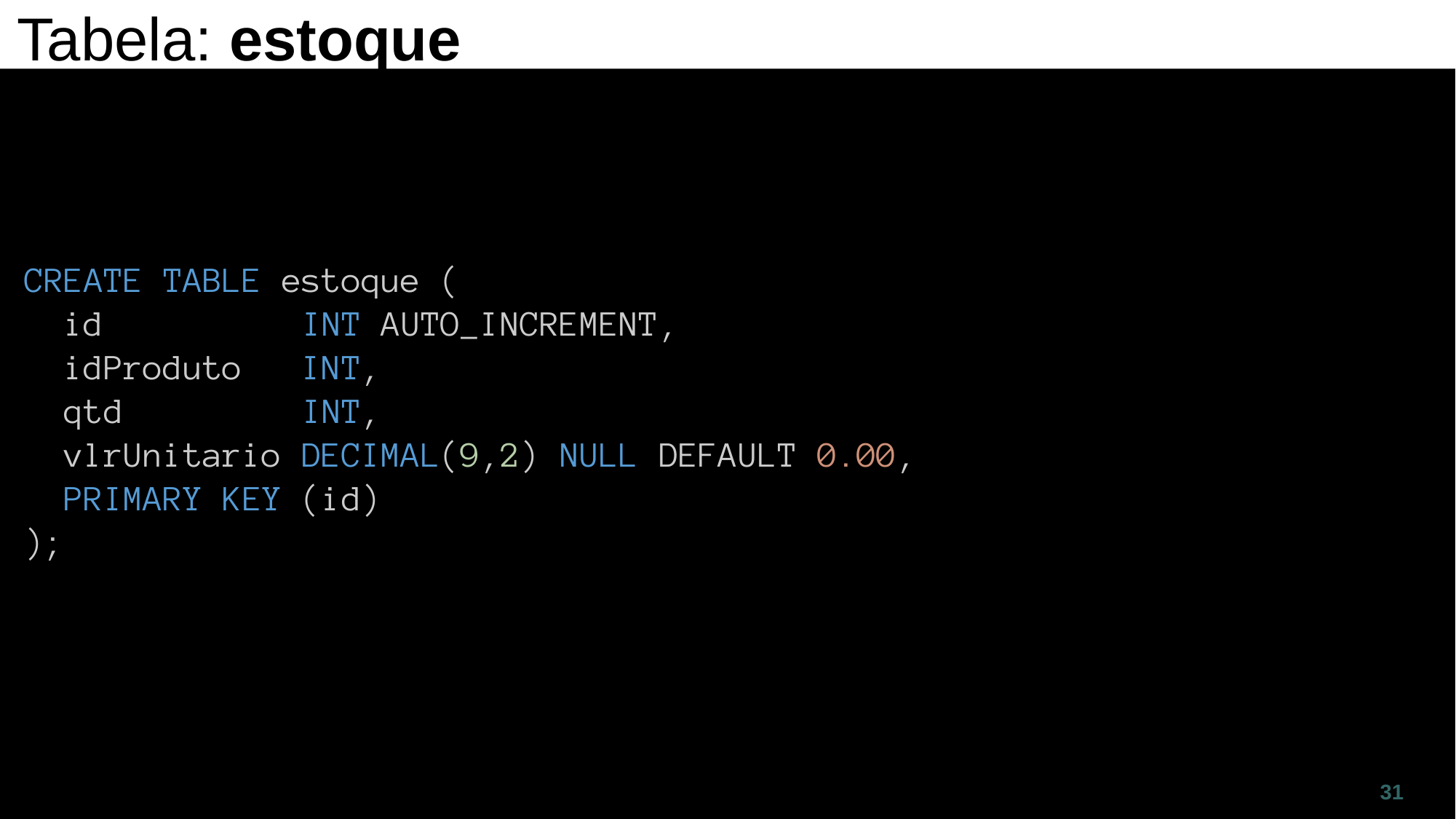

Tabela: estoque

CREATE TABLE estoque (
  id 		   INT AUTO_INCREMENT,
  idProduto   INT,
  qtd 	   INT,
  vlrUnitario DECIMAL(9,2) NULL DEFAULT 0.00,
  PRIMARY KEY (id)
);

31